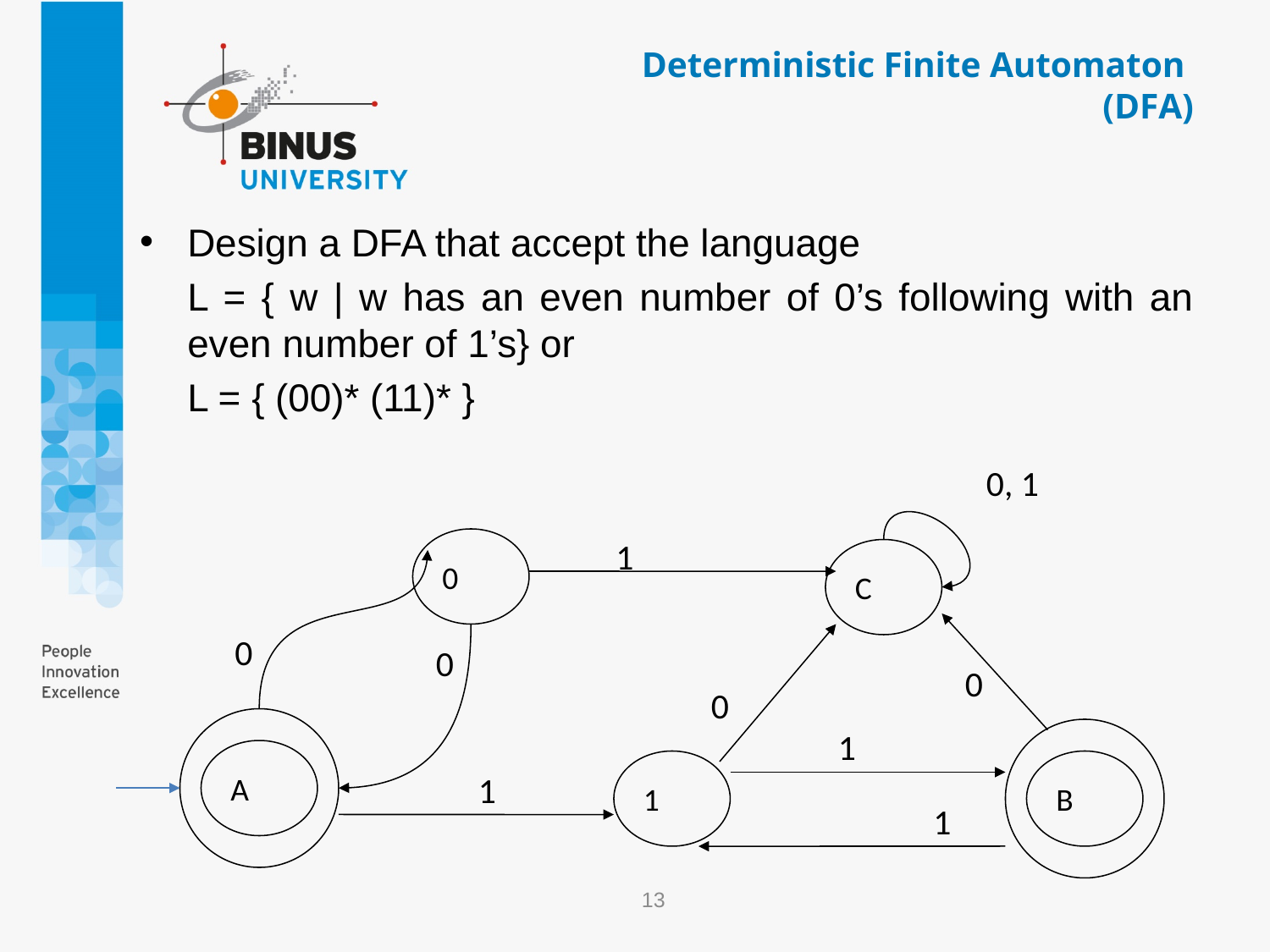

Deterministic Finite Automaton
(DFA)
Design a DFA that accept the language
	L = { w | w has an even number of 0’s following with an even number of 1’s} or
	L = { (00)* (11)* }
0, 1
0
1
C

0

0
0
0

1

A
1
B
1
1

13